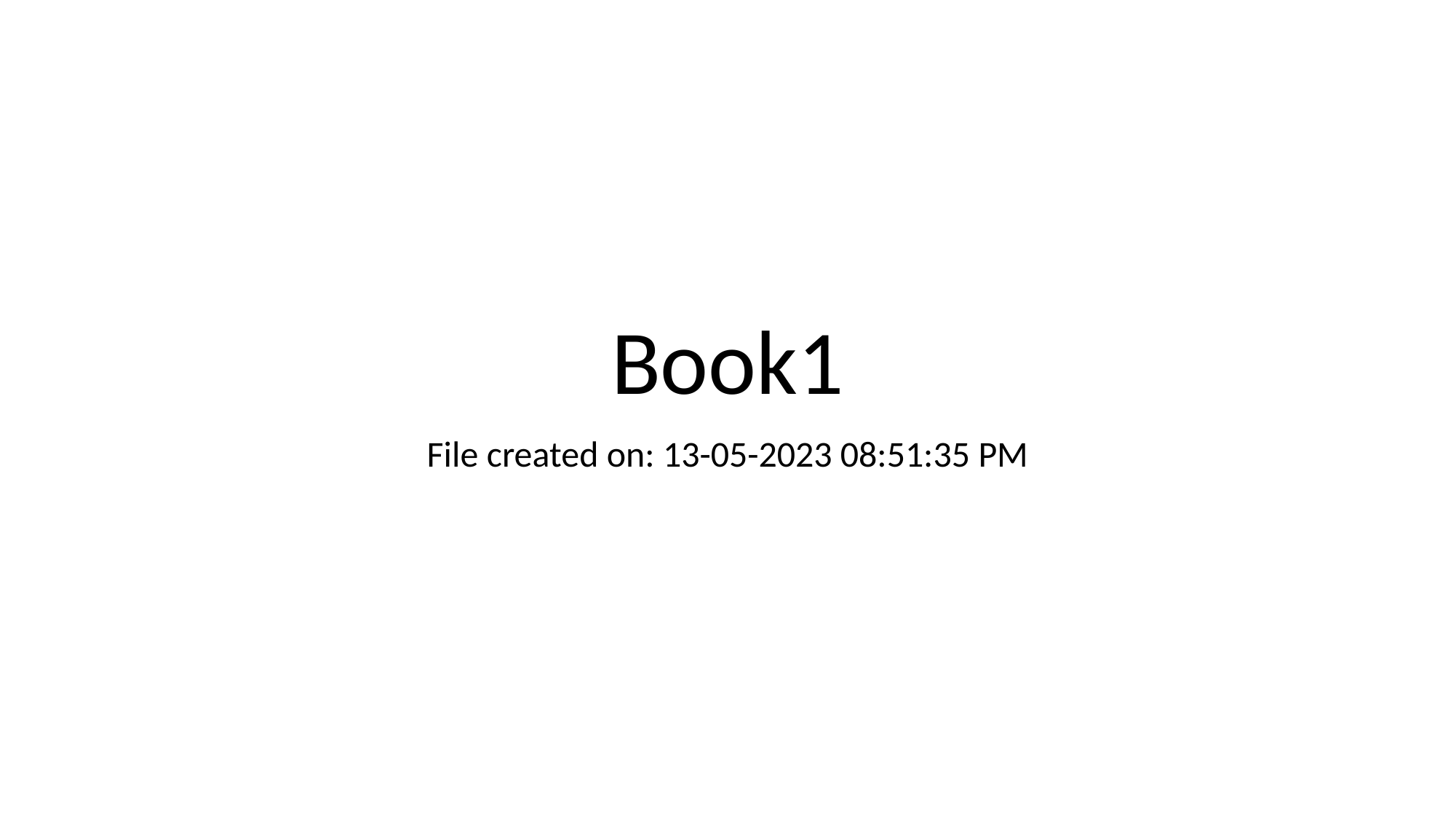

# Book1
File created on: 13-05-2023 08:51:35 PM